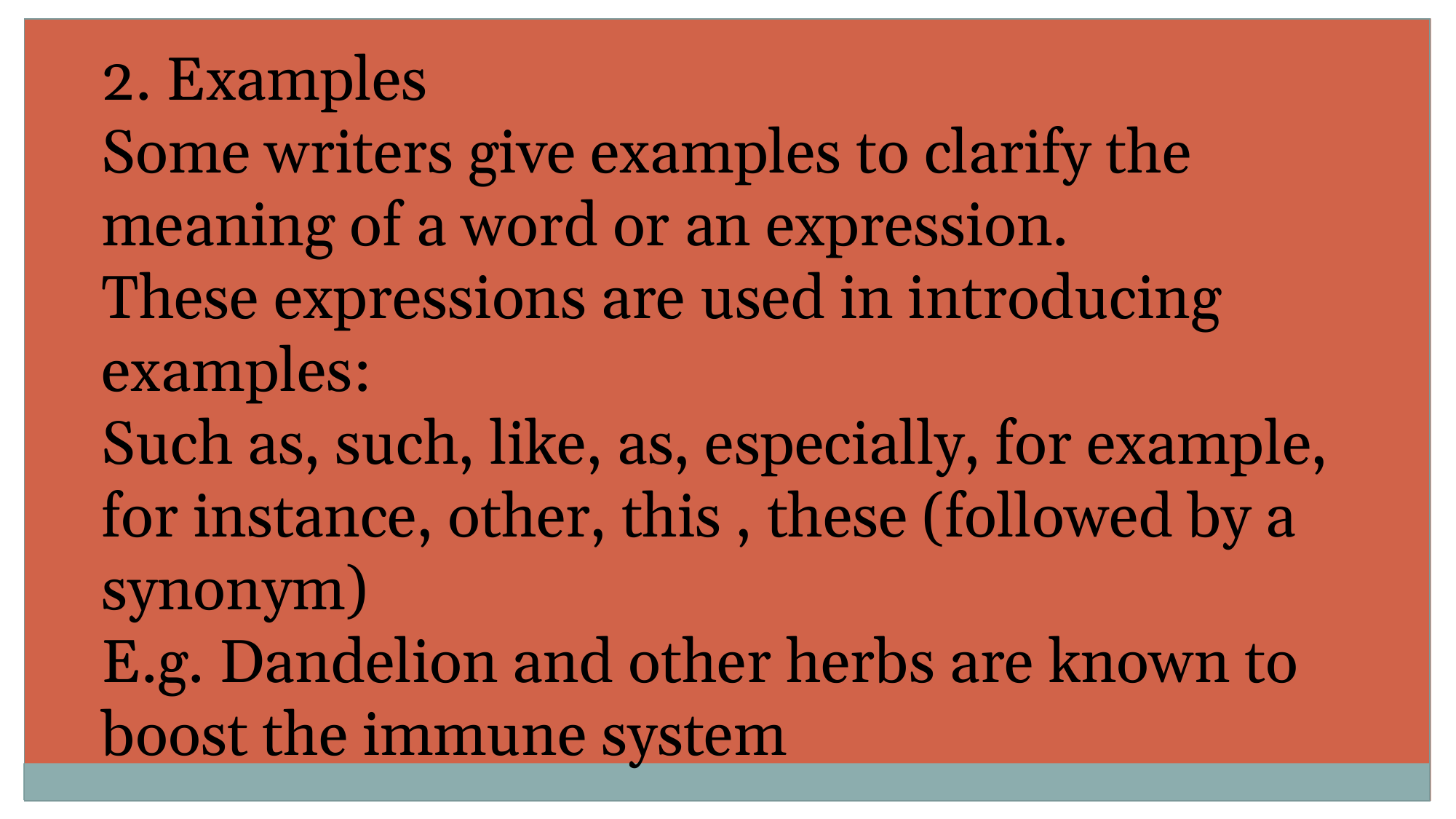

2. Examples
Some writers give examples to clarify the meaning of a word or an expression.
These expressions are used in introducing examples:
Such as, such, like, as, especially, for example, for instance, other, this , these (followed by a synonym)
E.g. Dandelion and other herbs are known to boost the immune system